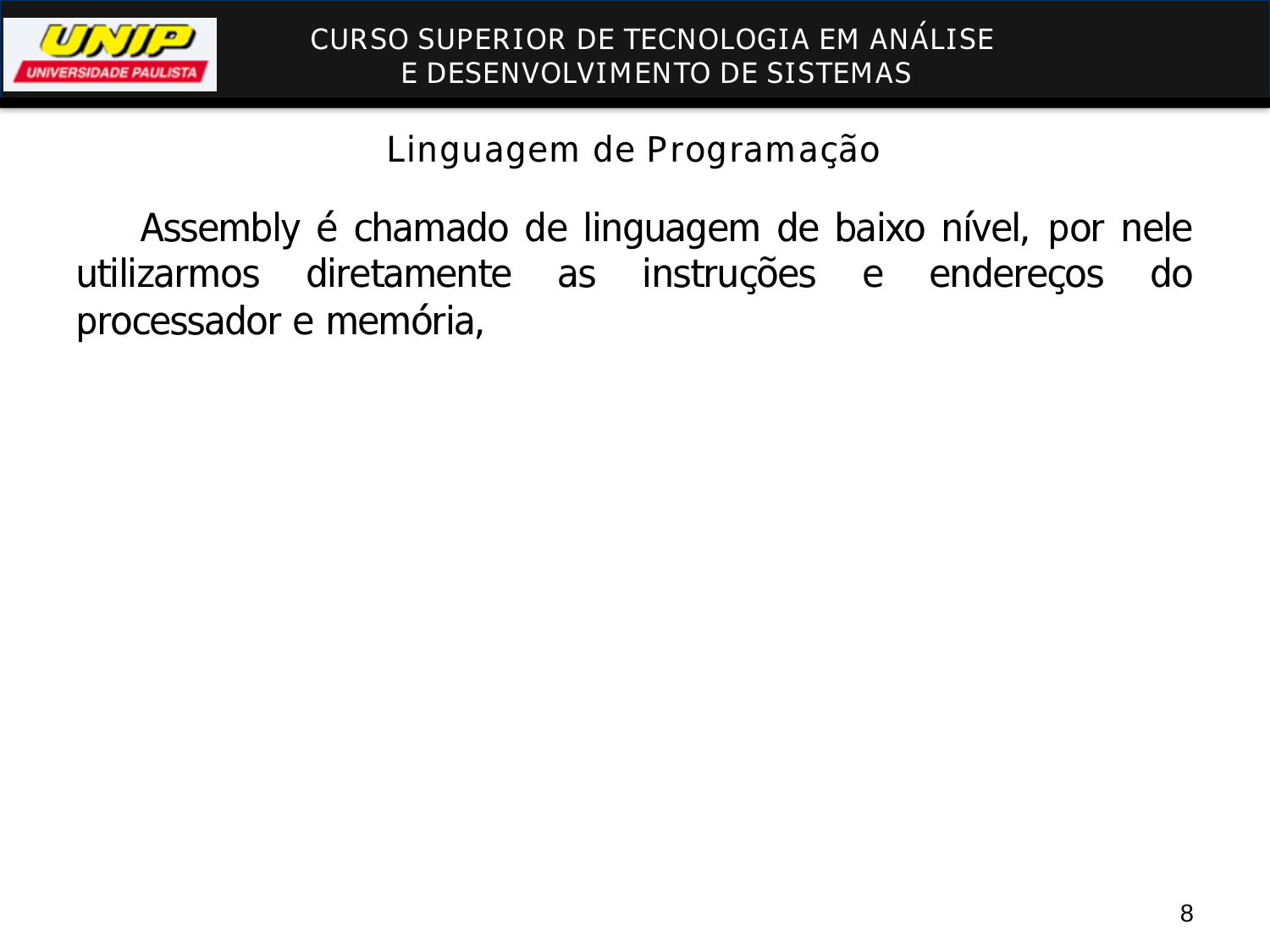

# Linguagem de Programação
 Assembly é chamado de linguagem de baixo nível, por nele utilizarmos diretamente as instruções e endereços do processador e memória,

8